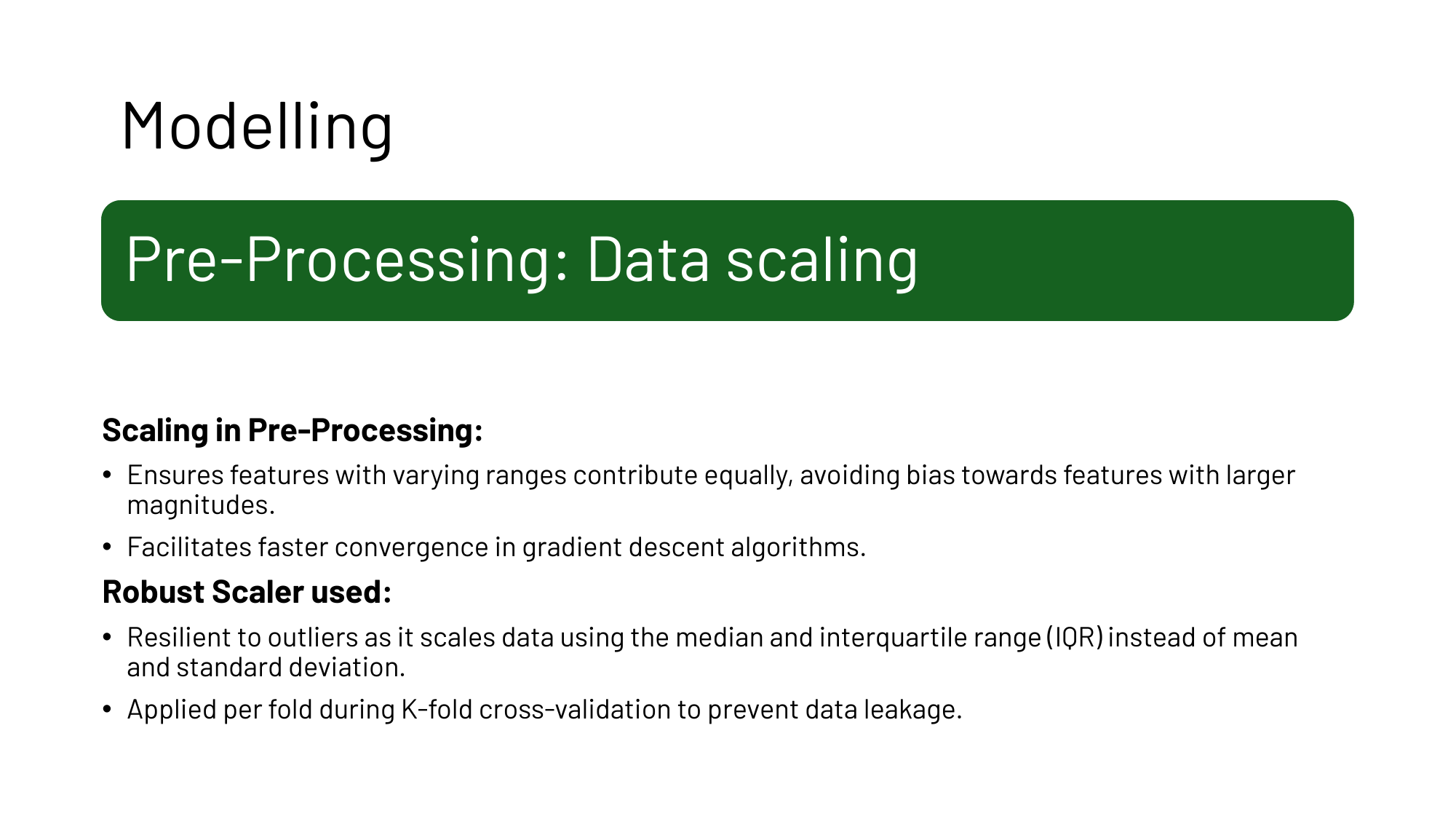

# Modelling

Pre-Processing: Data scaling
Pre-Processing
Data scaling

Scaling in Pre-Processing:
Ensures features with varying ranges contribute equally, avoiding bias towards features with larger magnitudes.
Facilitates faster convergence in gradient descent algorithms.
Robust Scaler used:
Resilient to outliers as it scales data using the median and interquartile range (IQR) instead of mean and standard deviation.
Applied per fold during K-fold cross-validation to prevent data leakage.